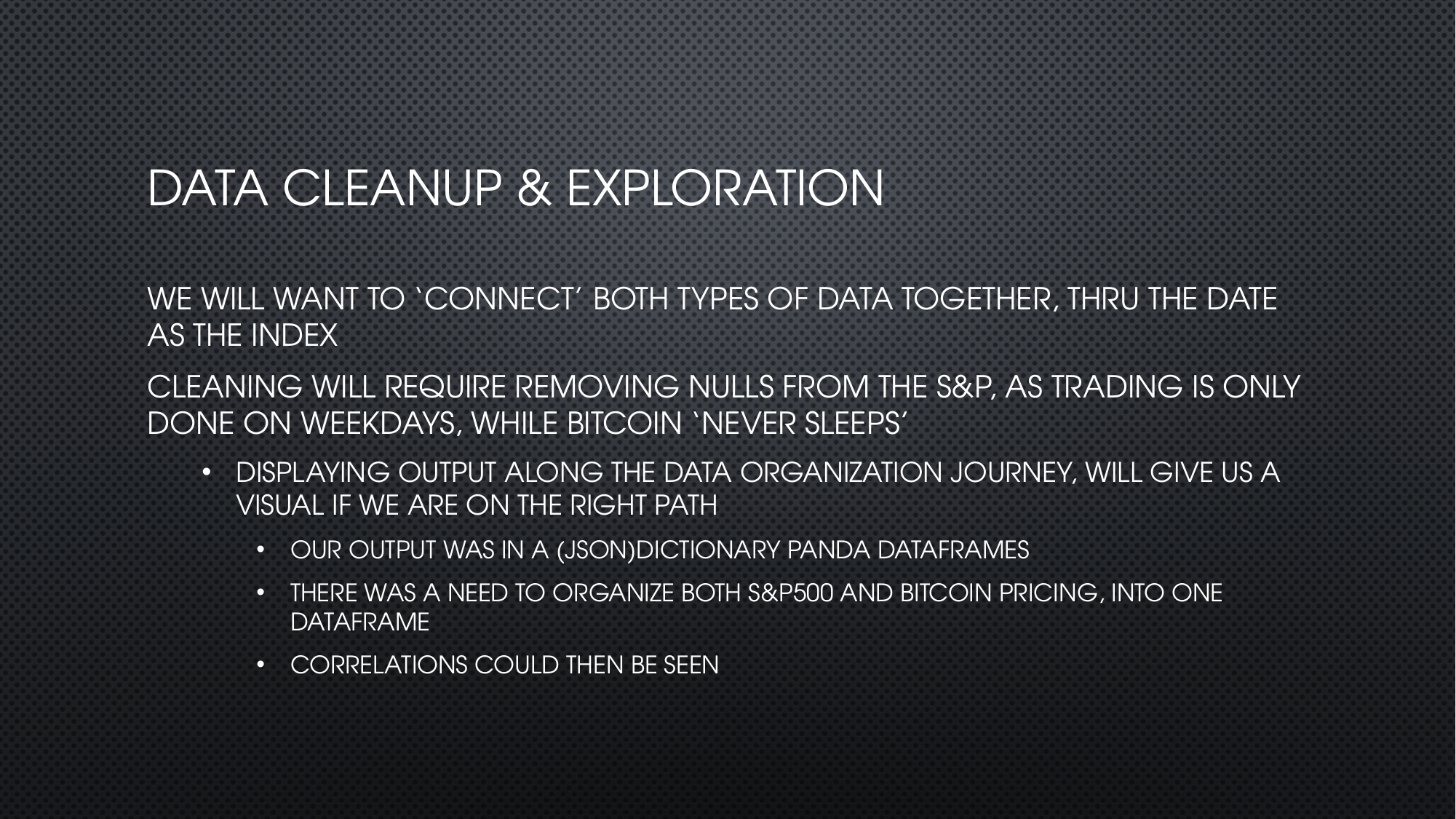

# Data Cleanup & Exploration
We will want to ‘connect’ both types of data together, thru the date as the index
cleaning will require removing nulls from the S&P, as trading is only done on weekdays, while bitcoin ‘never sleeps’
Displaying output along the data organization journey, will give us a visual if we are on the right path
Our output was in a (json)dictionary panda dataframes
There was a need to organize both S&P500 and bitcoin pricing, into one dataframe
Correlations could then be seen